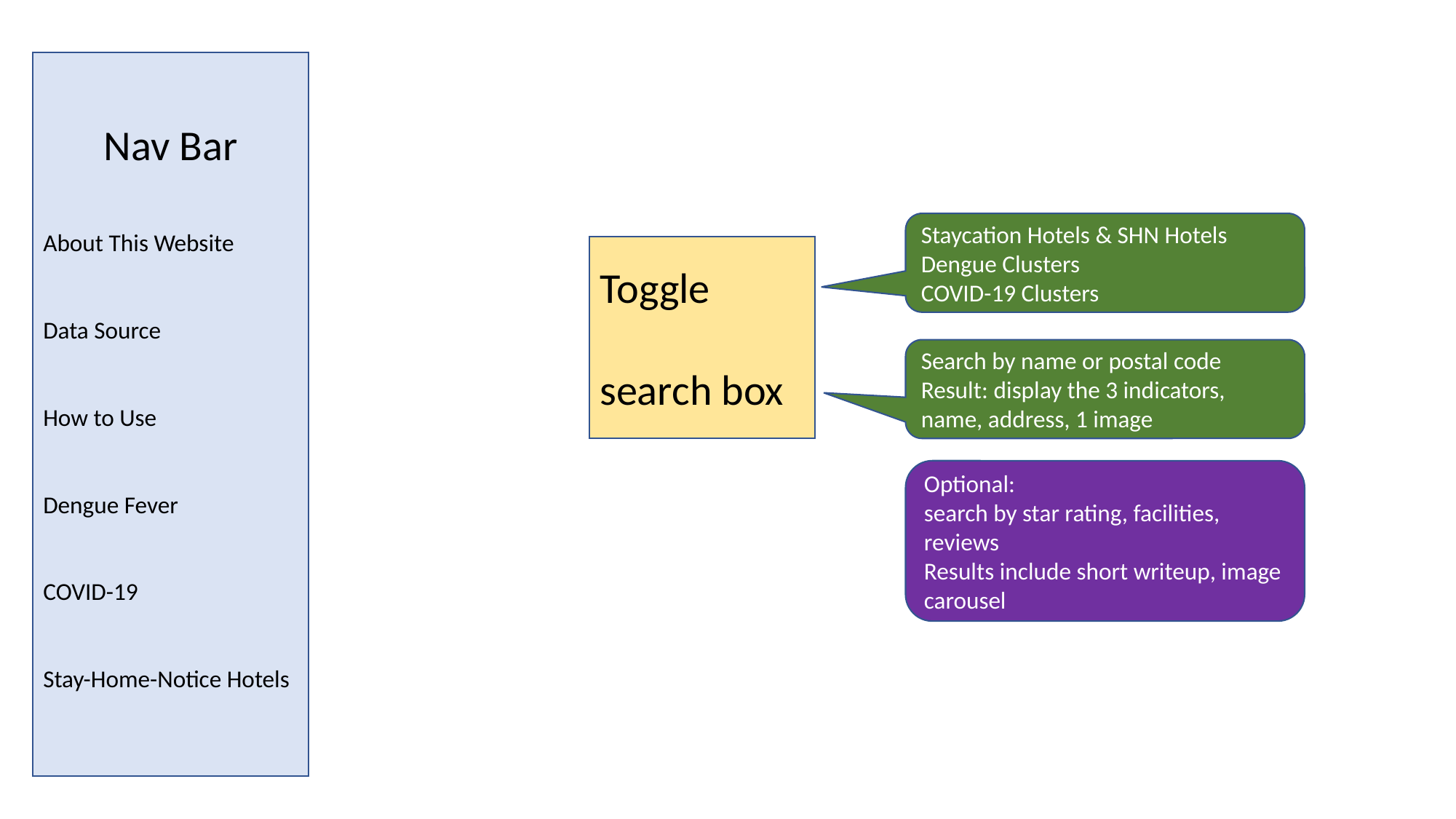

Nav Bar

About This Website

Data Source

How to Use

Dengue Fever

COVID-19

Stay-Home-Notice Hotels

Staycation Hotels & SHN Hotels
Dengue Clusters
COVID-19 Clusters
Toggle

search box
Search by name or postal code
Result: display the 3 indicators, name, address, 1 image
Optional:
search by star rating, facilities, reviews
Results include short writeup, image carousel